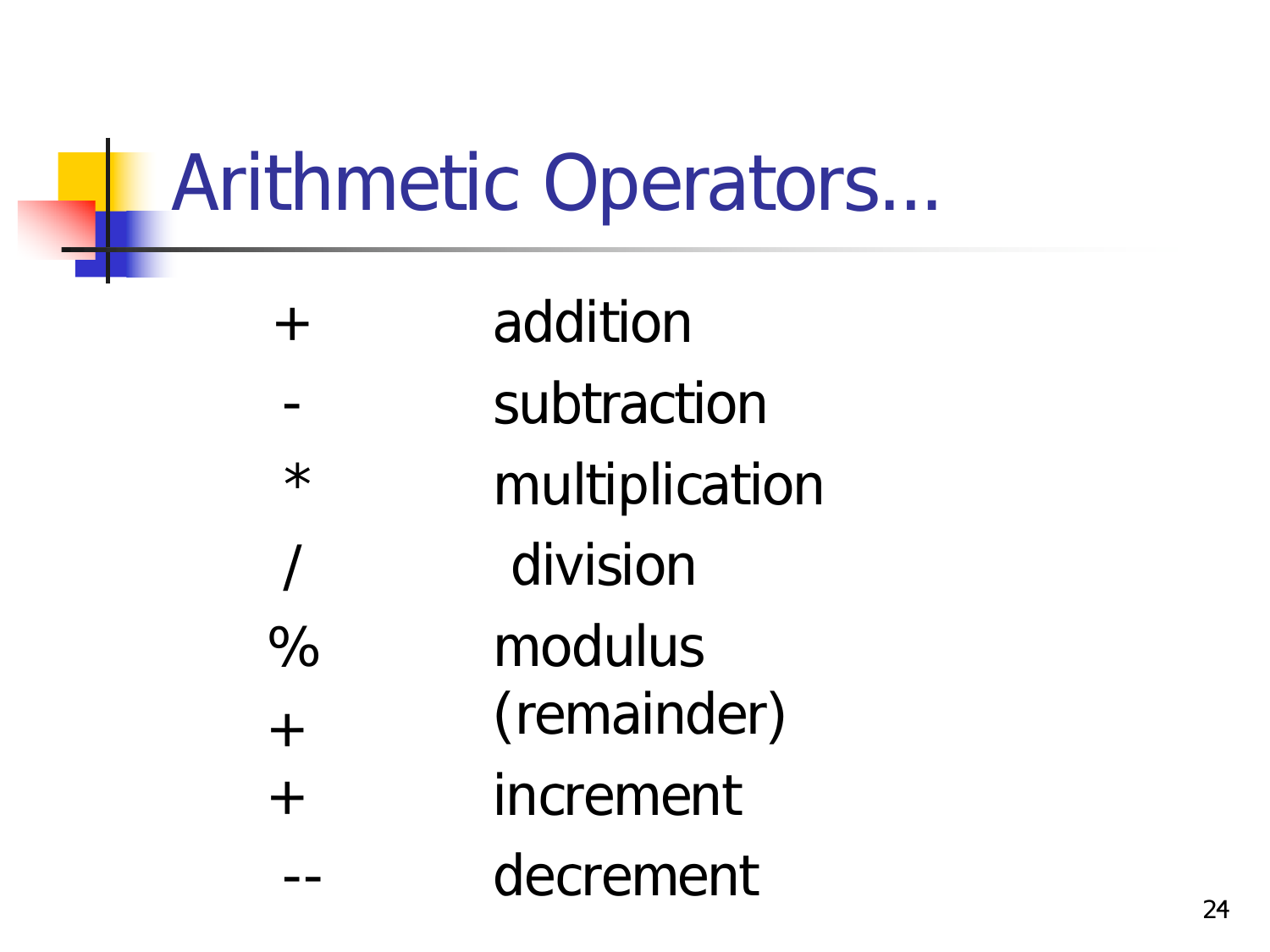

# Arithmetic Operators…
addition  subtraction  multiplication  division
modulus (remainder)
increment  decrement
+
-
*
/
%
++
--
24